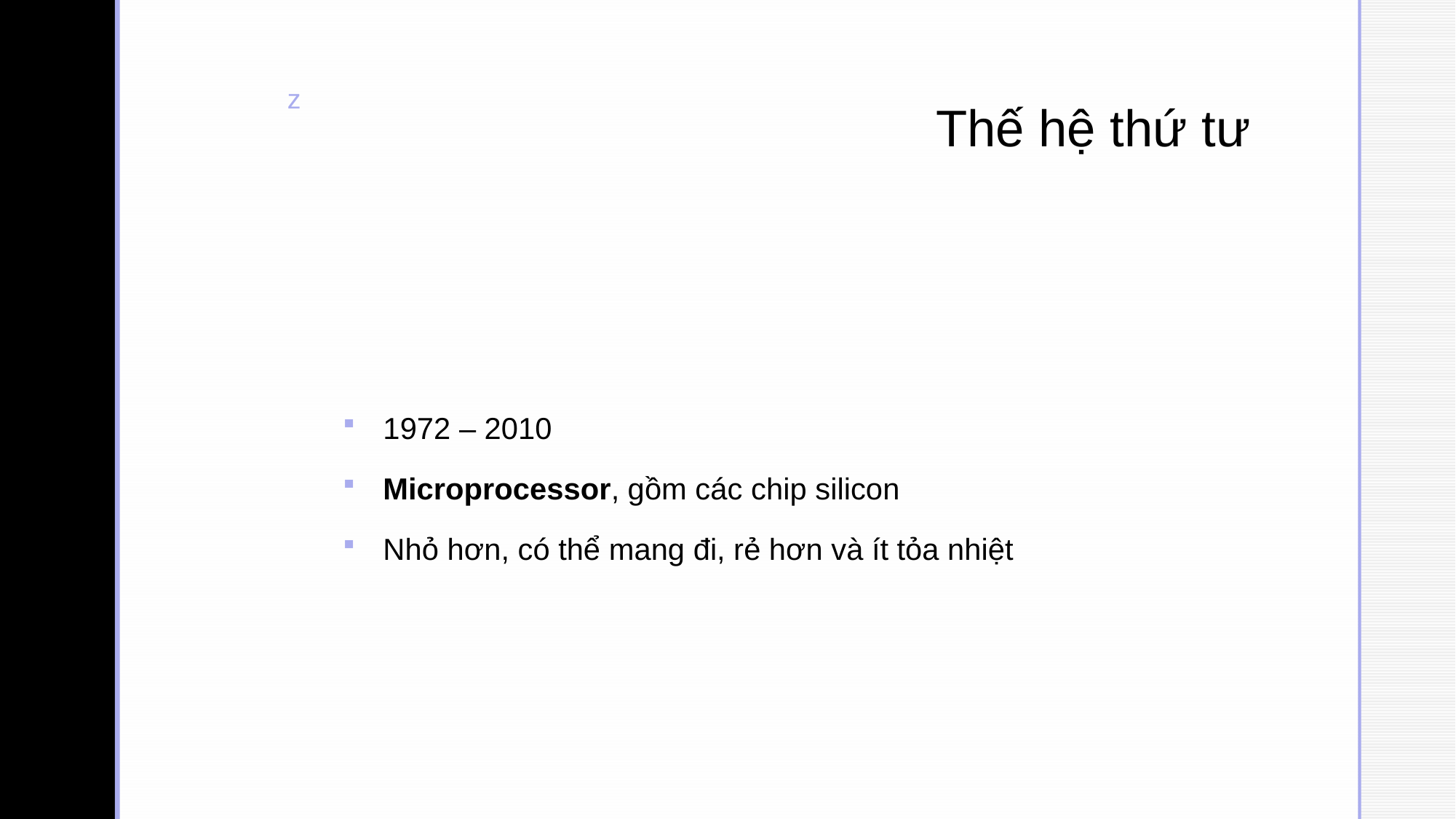

# Thế hệ thứ tư
1972 – 2010
Microprocessor, gồm các chip silicon
Nhỏ hơn, có thể mang đi, rẻ hơn và ít tỏa nhiệt